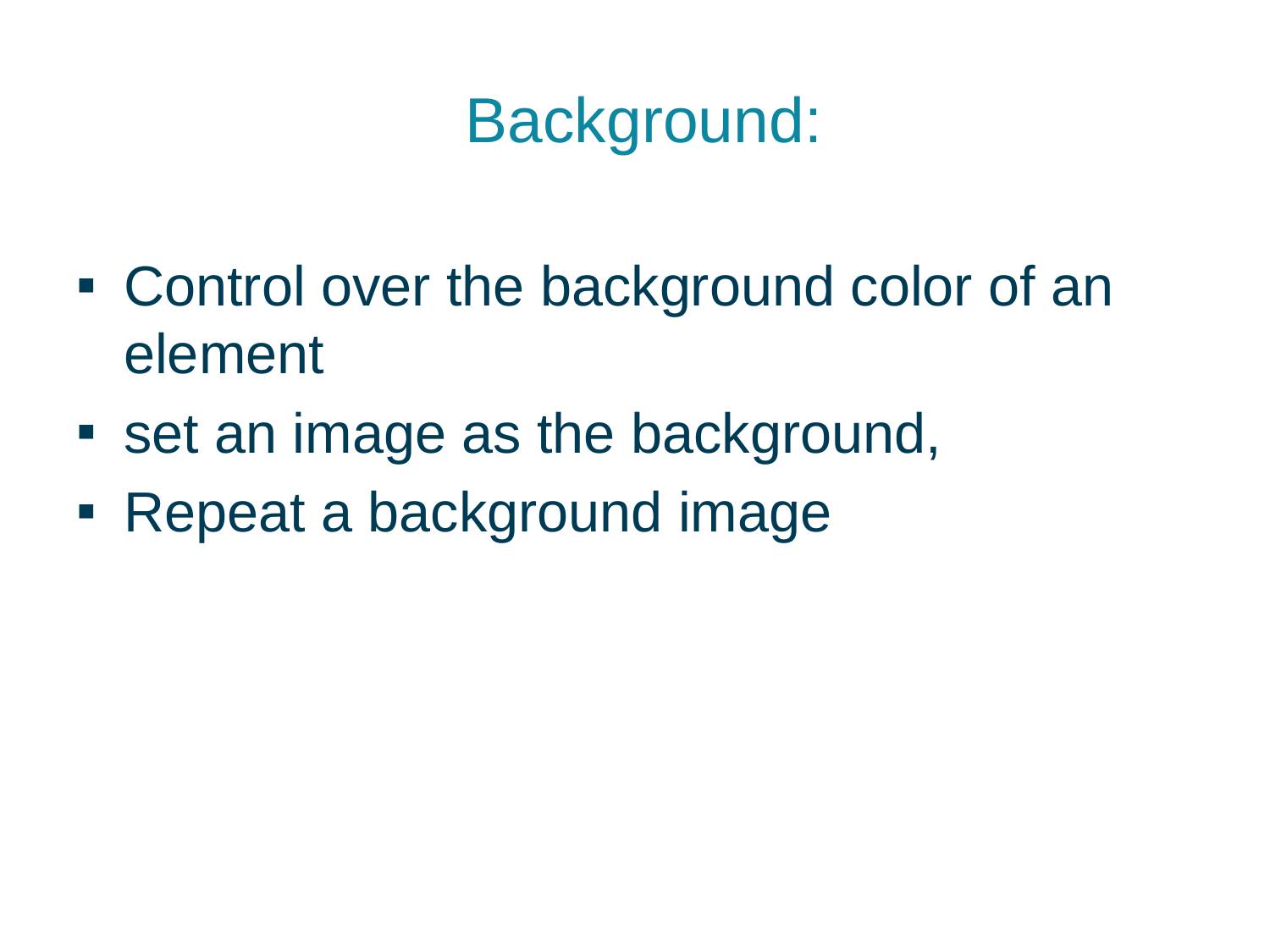

# Background:
Control over the background color of an element
set an image as the background,
Repeat a background image